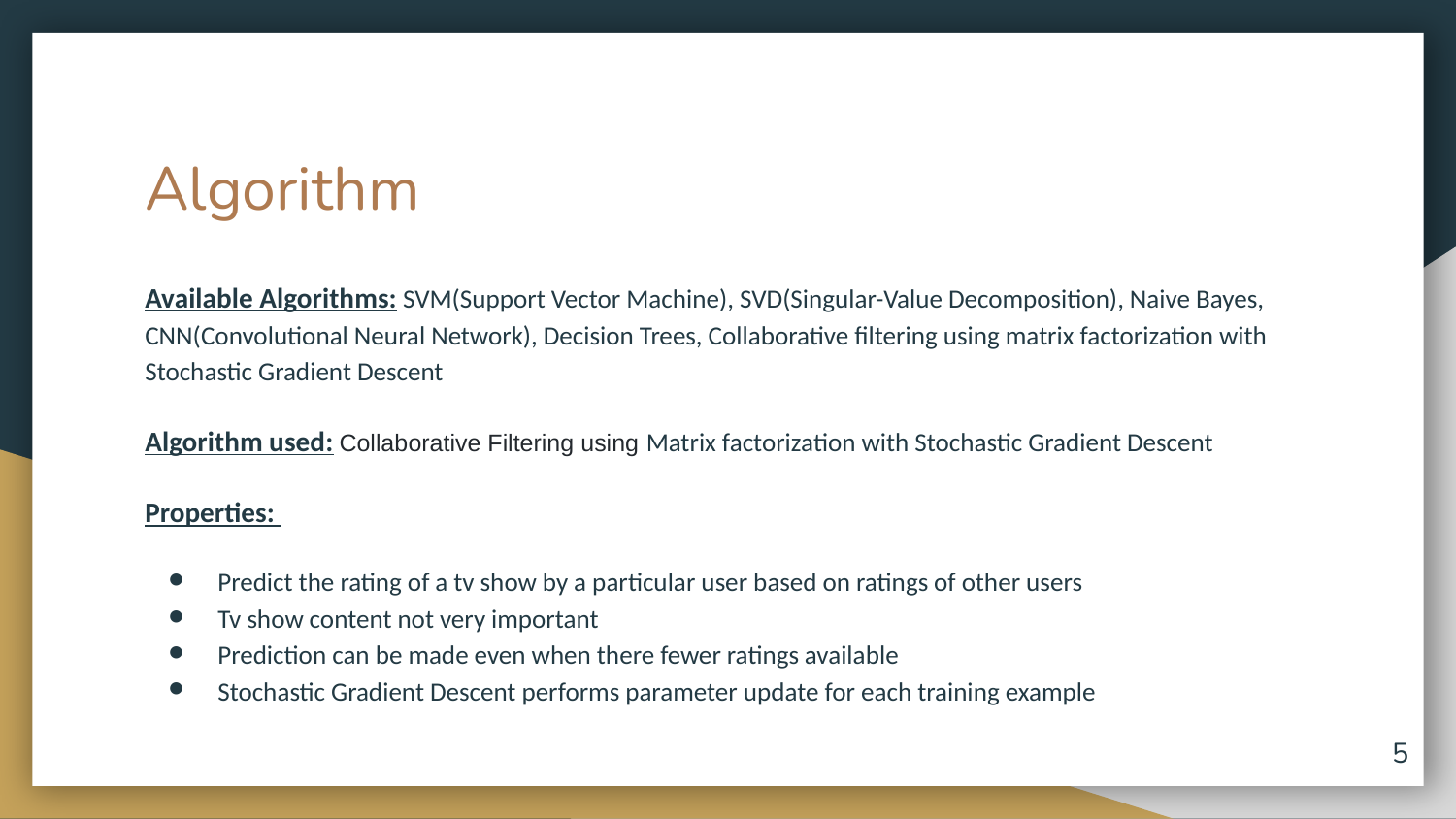

# Algorithm
Available Algorithms: SVM(Support Vector Machine), SVD(Singular-Value Decomposition), Naive Bayes, CNN(Convolutional Neural Network), Decision Trees, Collaborative filtering using matrix factorization with Stochastic Gradient Descent
Algorithm used: Collaborative Filtering using Matrix factorization with Stochastic Gradient Descent
Properties:
Predict the rating of a tv show by a particular user based on ratings of other users
Tv show content not very important
Prediction can be made even when there fewer ratings available
Stochastic Gradient Descent performs parameter update for each training example

5